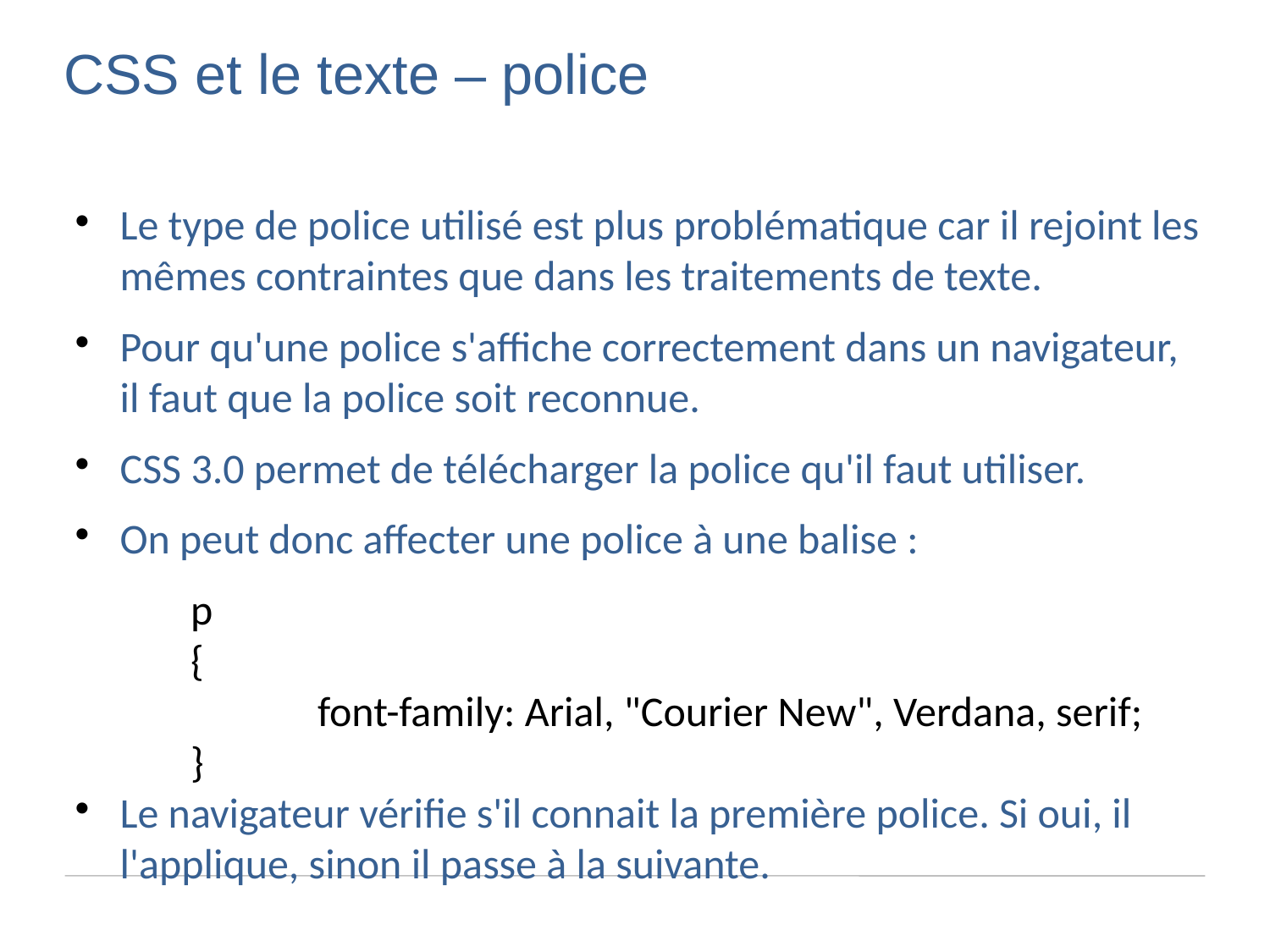

CSS et le texte – police
Le type de police utilisé est plus problématique car il rejoint les mêmes contraintes que dans les traitements de texte.
Pour qu'une police s'affiche correctement dans un navigateur, il faut que la police soit reconnue.
CSS 3.0 permet de télécharger la police qu'il faut utiliser.
On peut donc affecter une police à une balise :
	p
	{
    		font-family: Arial, "Courier New", Verdana, serif;
	}
Le navigateur vérifie s'il connait la première police. Si oui, il l'applique, sinon il passe à la suivante.